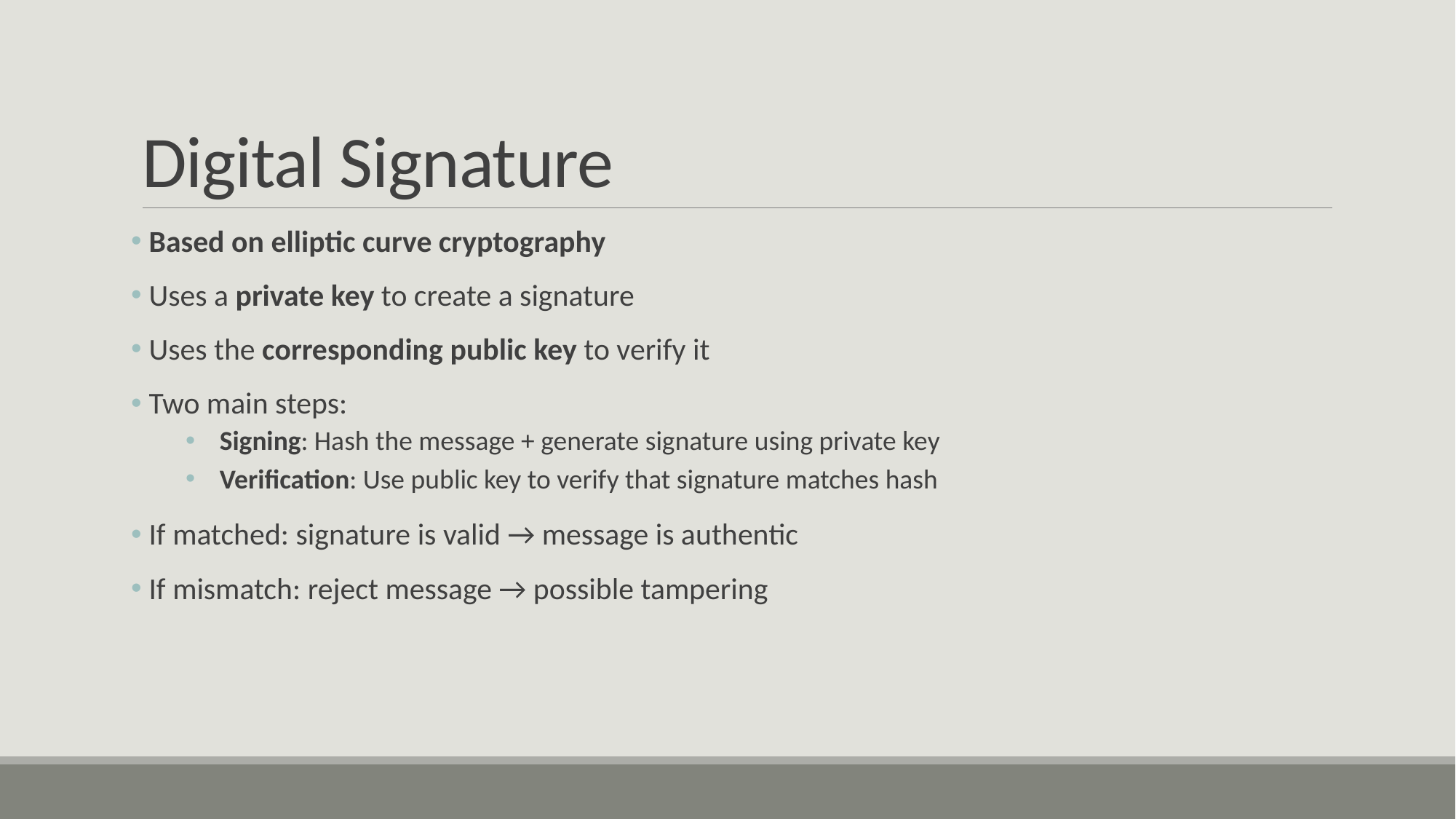

# Digital Signature
 Based on elliptic curve cryptography
 Uses a private key to create a signature
 Uses the corresponding public key to verify it
 Two main steps:
Signing: Hash the message + generate signature using private key
Verification: Use public key to verify that signature matches hash
 If matched: signature is valid → message is authentic
 If mismatch: reject message → possible tampering